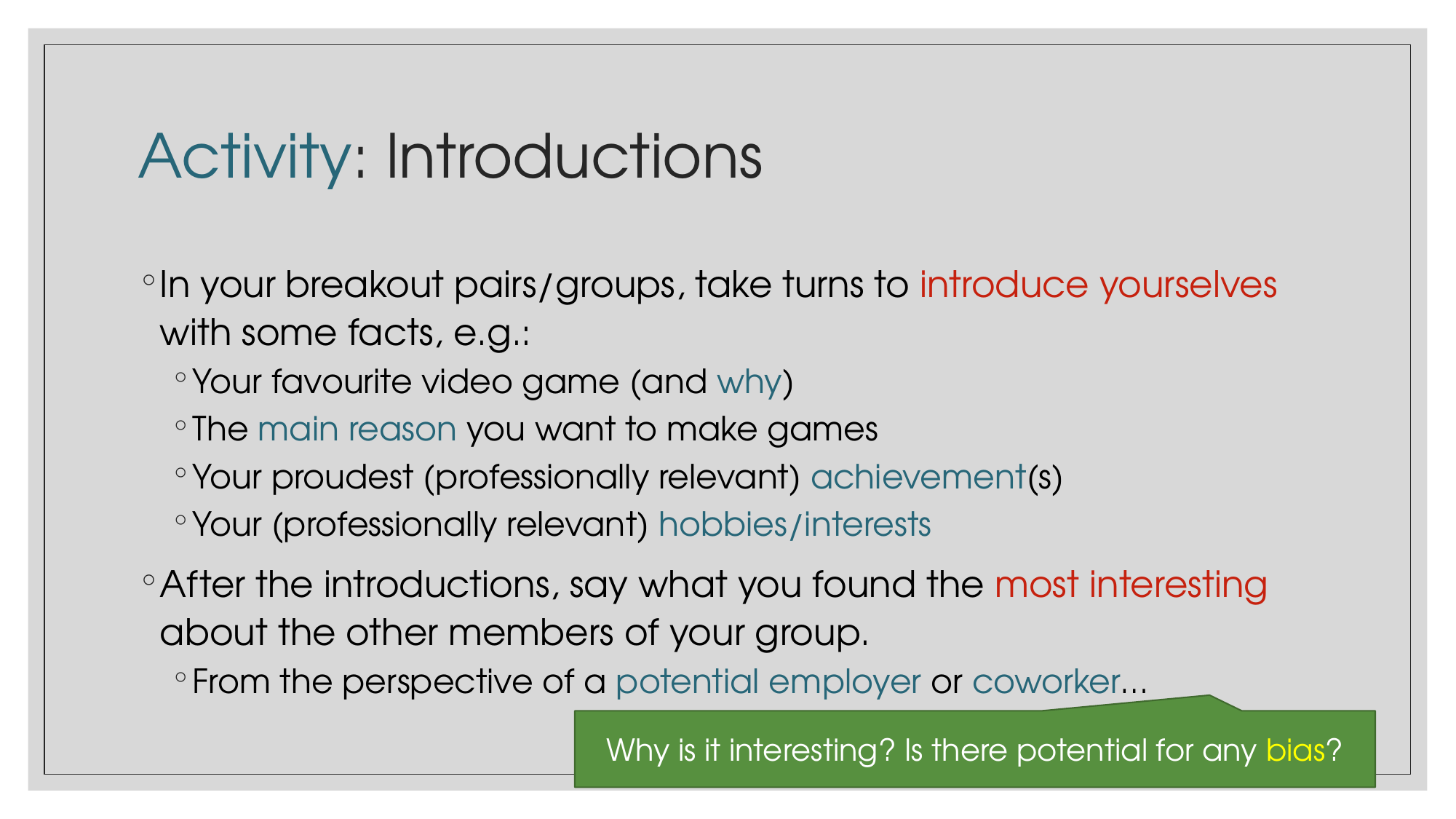

# Activity: Introductions
In your breakout pairs/groups, take turns to introduce yourselves with some facts, e.g.:
Your favourite video game (and why)
The main reason you want to make games
Your proudest (professionally relevant) achievement(s)
Your (professionally relevant) hobbies/interests
After the introductions, say what you found the most interesting about the other members of your group.
From the perspective of a potential employer or coworker…
Why is it interesting? Is there potential for any bias?